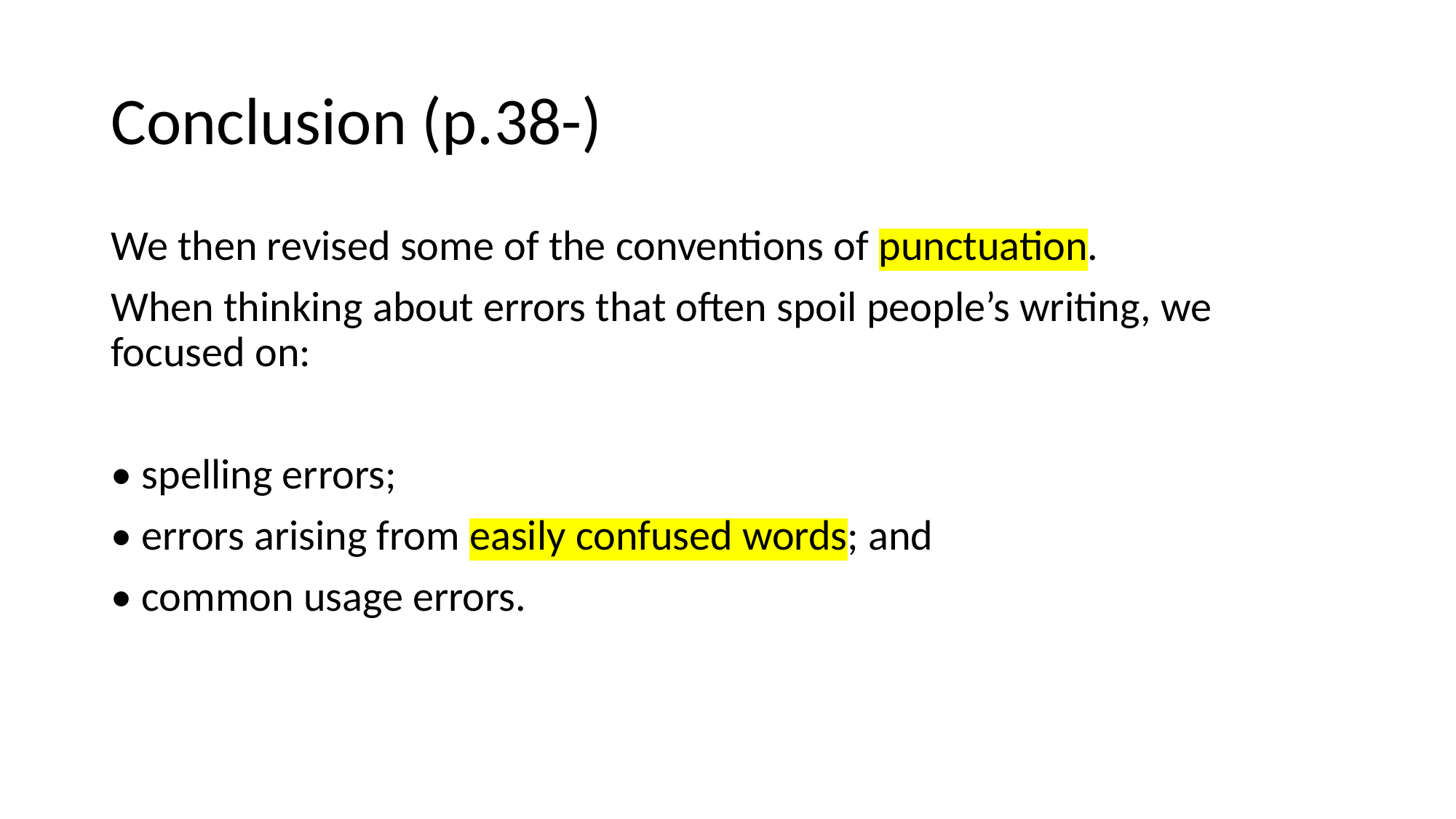

# Conclusion (p.38-)
We then revised some of the conventions of punctuation.
When thinking about errors that often spoil people’s writing, we focused on:

• spelling errors;
• errors arising from easily confused words; and
• common usage errors.